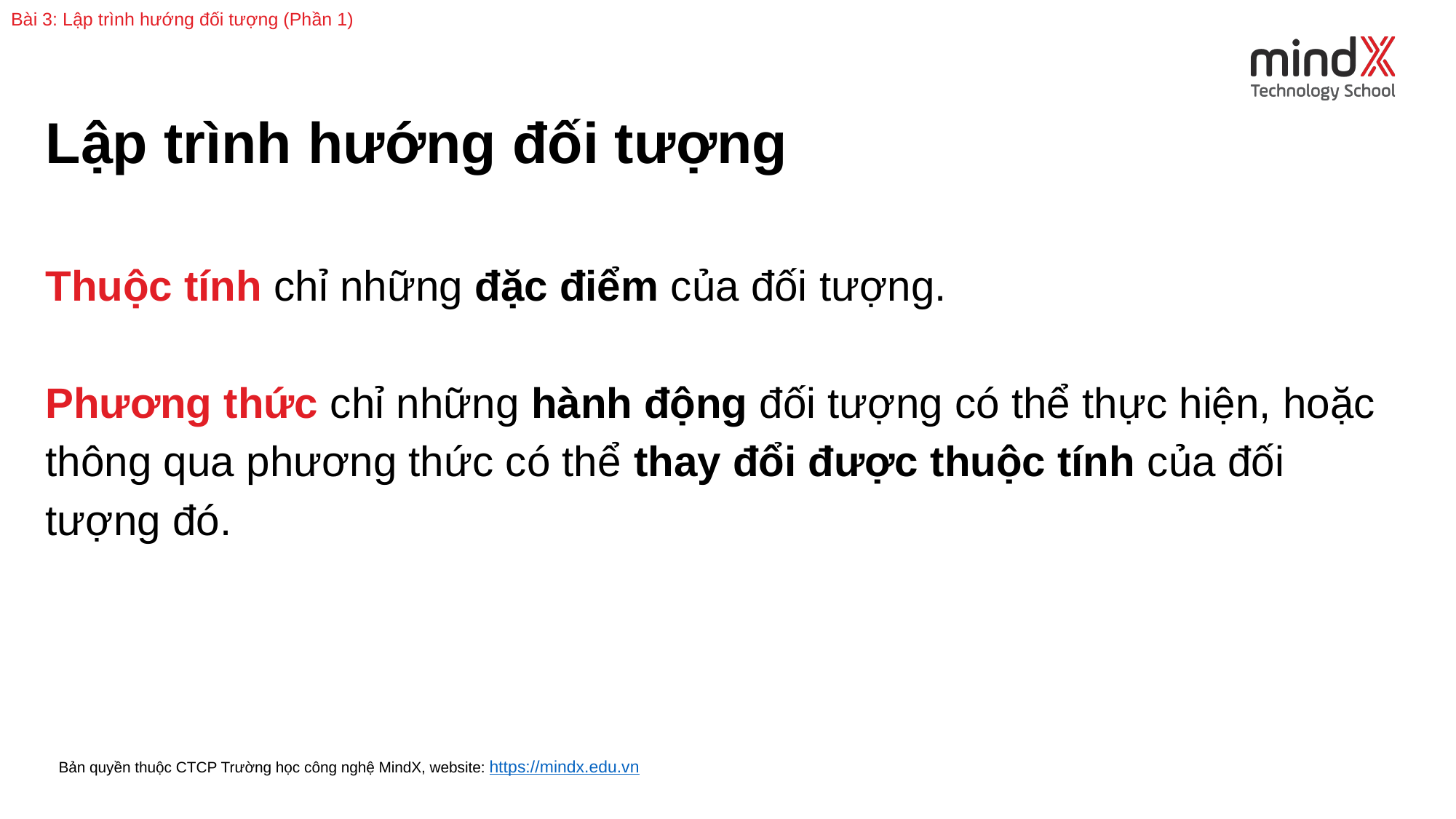

Bài 3: Lập trình hướng đối tượng (Phần 1)
Lập trình hướng đối tượng
Thuộc tính chỉ những đặc điểm của đối tượng.

Phương thức chỉ những hành động đối tượng có thể thực hiện, hoặc thông qua phương thức có thể thay đổi được thuộc tính của đối tượng đó.
Bản quyền thuộc CTCP Trường học công nghệ MindX, website: https://mindx.edu.vn